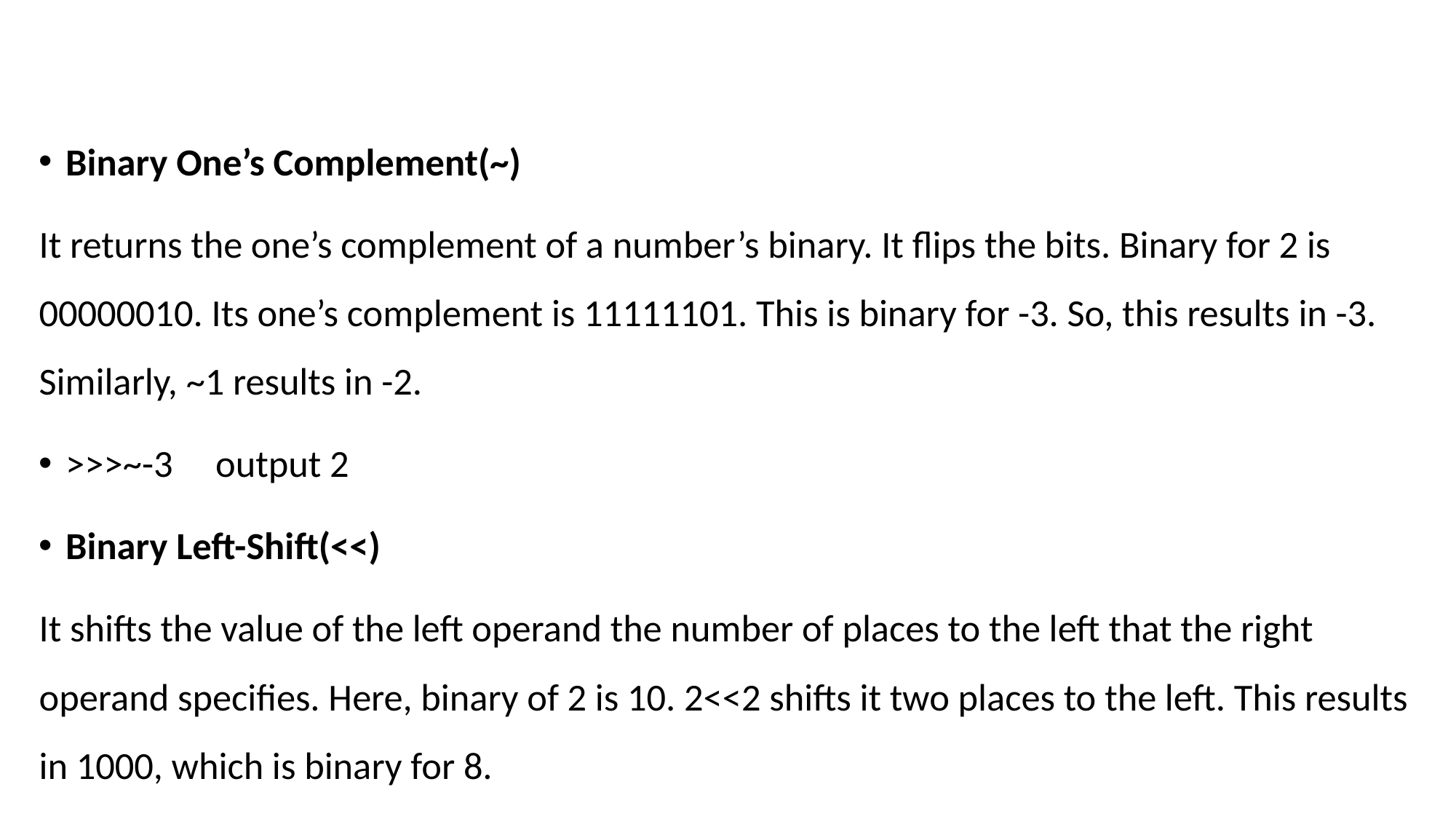

#
Binary One’s Complement(~)
It returns the one’s complement of a number’s binary. It flips the bits. Binary for 2 is 00000010. Its one’s complement is 11111101. This is binary for -3. So, this results in -3. Similarly, ~1 results in -2.
>>>~-3     output 2
Binary Left-Shift(<<)
It shifts the value of the left operand the number of places to the left that the right operand specifies. Here, binary of 2 is 10. 2<<2 shifts it two places to the left. This results in 1000, which is binary for 8.